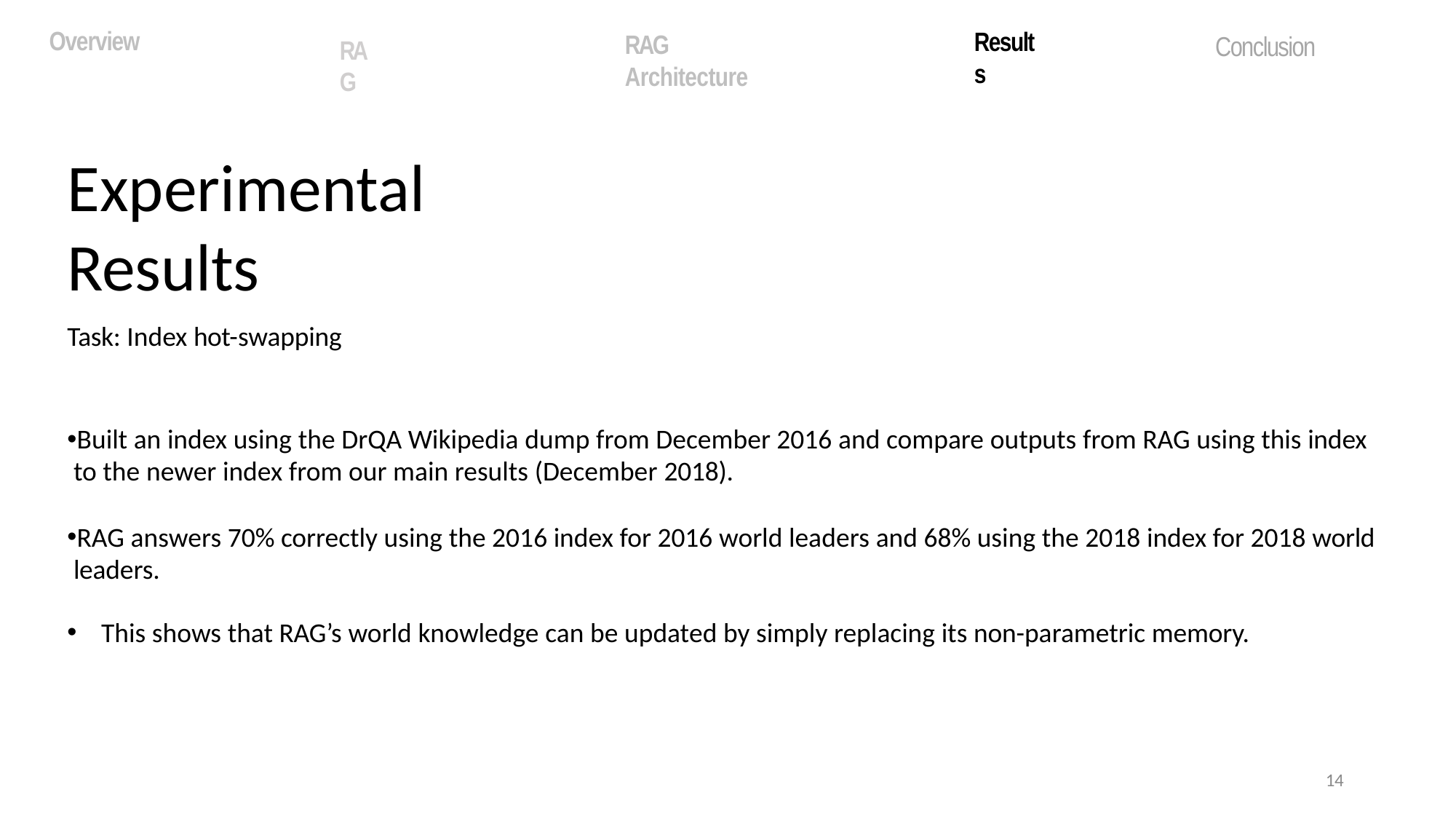

Overview
Results
RAG Architecture
Conclusion
RAG
Experimental Results
Task: Index hot-swapping

Built an index using the DrQA Wikipedia dump from December 2016 and compare outputs from RAG using this index to the newer index from our main results (December 2018).

RAG answers 70% correctly using the 2016 index for 2016 world leaders and 68% using the 2018 index for 2018 world leaders.

This shows that RAG’s world knowledge can be updated by simply replacing its non-parametric memory.
14